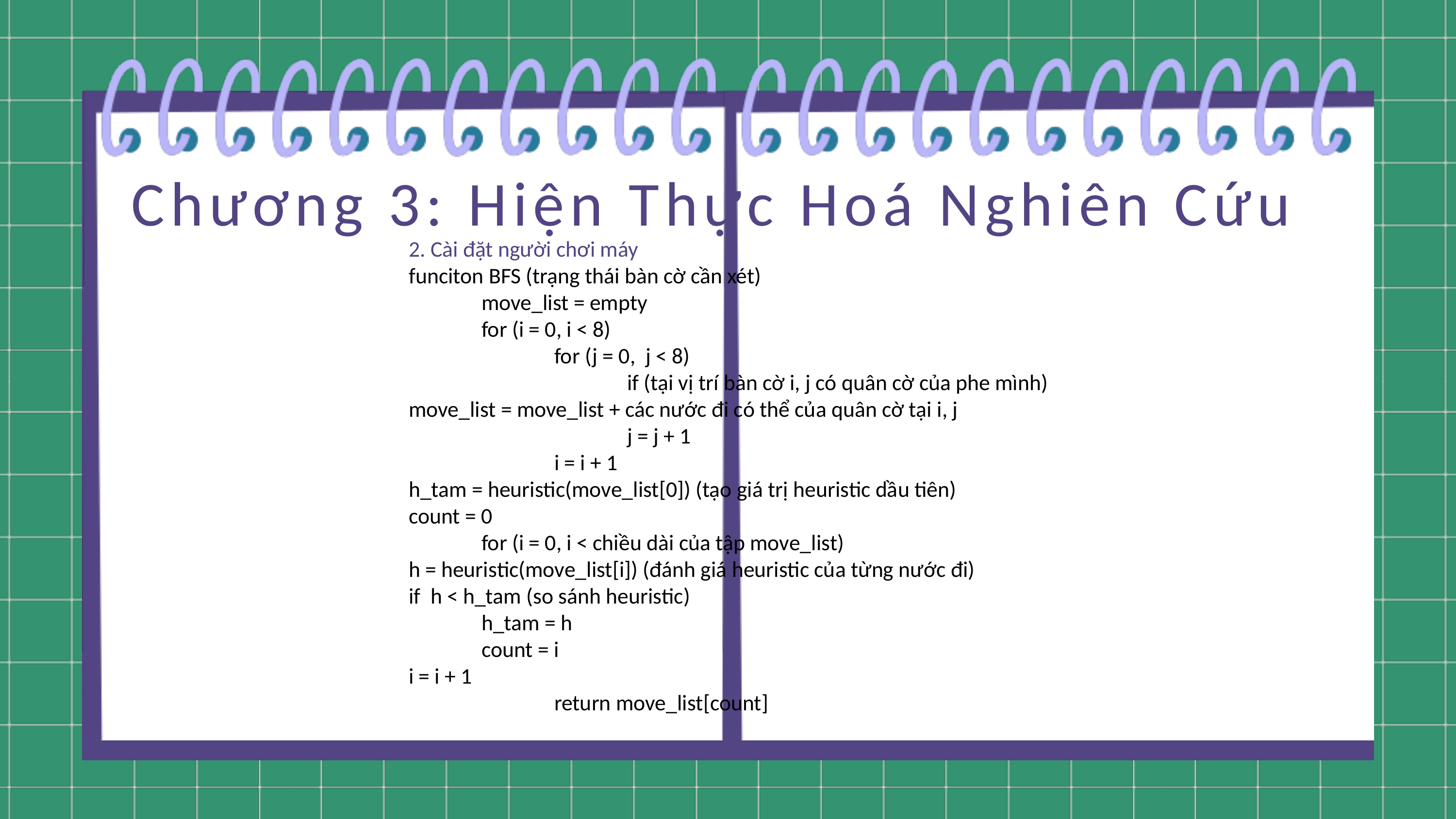

Chương 3: Hiện Thực Hoá Nghiên Cứu
2. Cài đặt người chơi máy
funciton BFS (trạng thái bàn cờ cần xét)
	move_list = empty
	for (i = 0, i < 8)
		for (j = 0,  j < 8)
			if (tại vị trí bàn cờ i, j có quân cờ của phe mình)
move_list = move_list + các nước đi có thể của quân cờ tại i, j
			j = j + 1
		i = i + 1
h_tam = heuristic(move_list[0]) (tạo giá trị heuristic dầu tiên)
count = 0
	for (i = 0, i < chiều dài của tập move_list)
h = heuristic(move_list[i]) (đánh giá heuristic của từng nước đi)
if  h < h_tam (so sánh heuristic)
	h_tam = h
	count = i
i = i + 1
		return move_list[count]